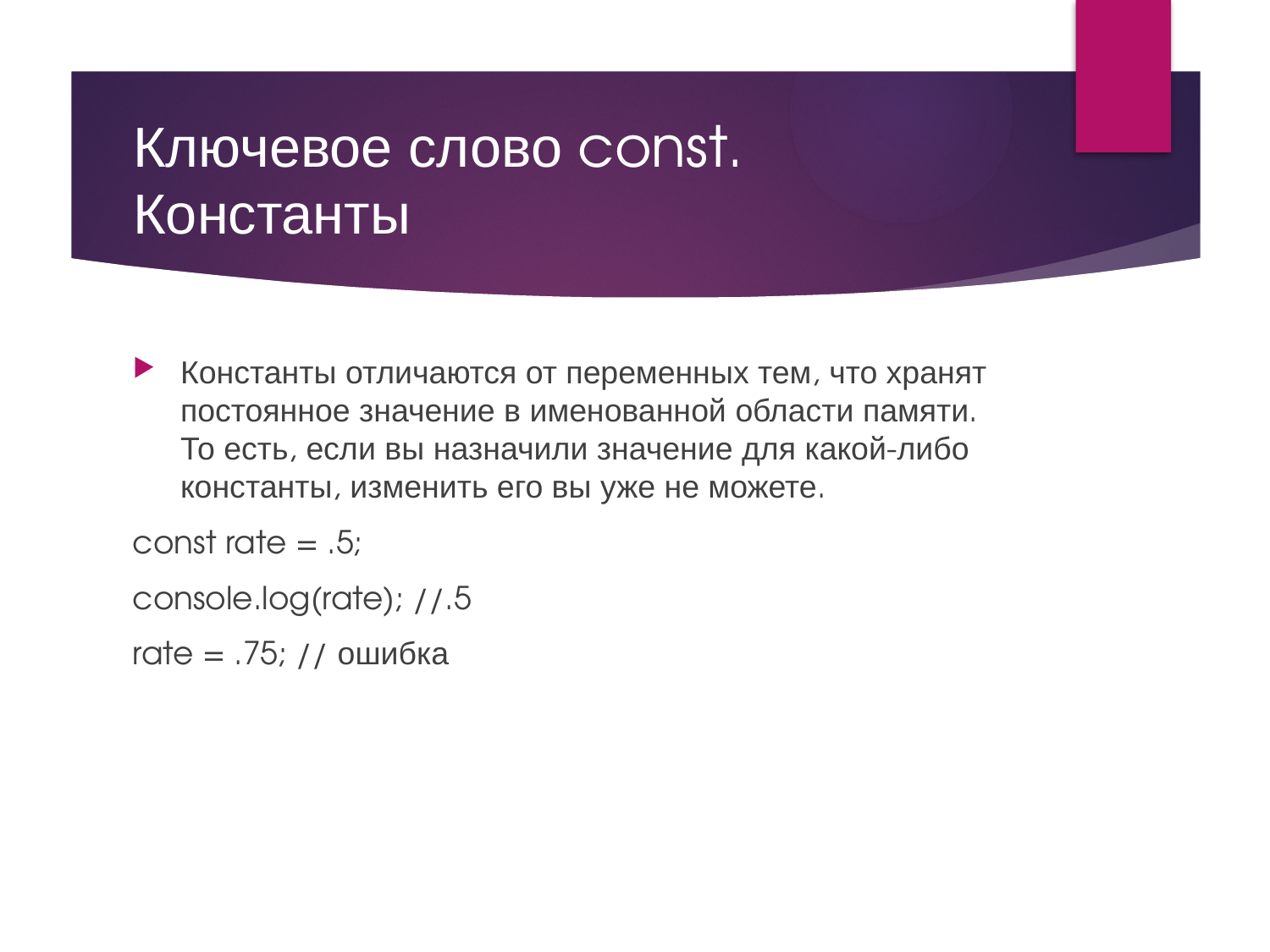

# Ключевое слово const. Константы
Константы отличаются от переменных тем, что хранят постоянное значение в именованной области памяти. То есть, если вы назначили значение для какой-либо константы, изменить его вы уже не можете.
const rate = .5;
console.log(rate); //.5
rate = .75; // ошибка